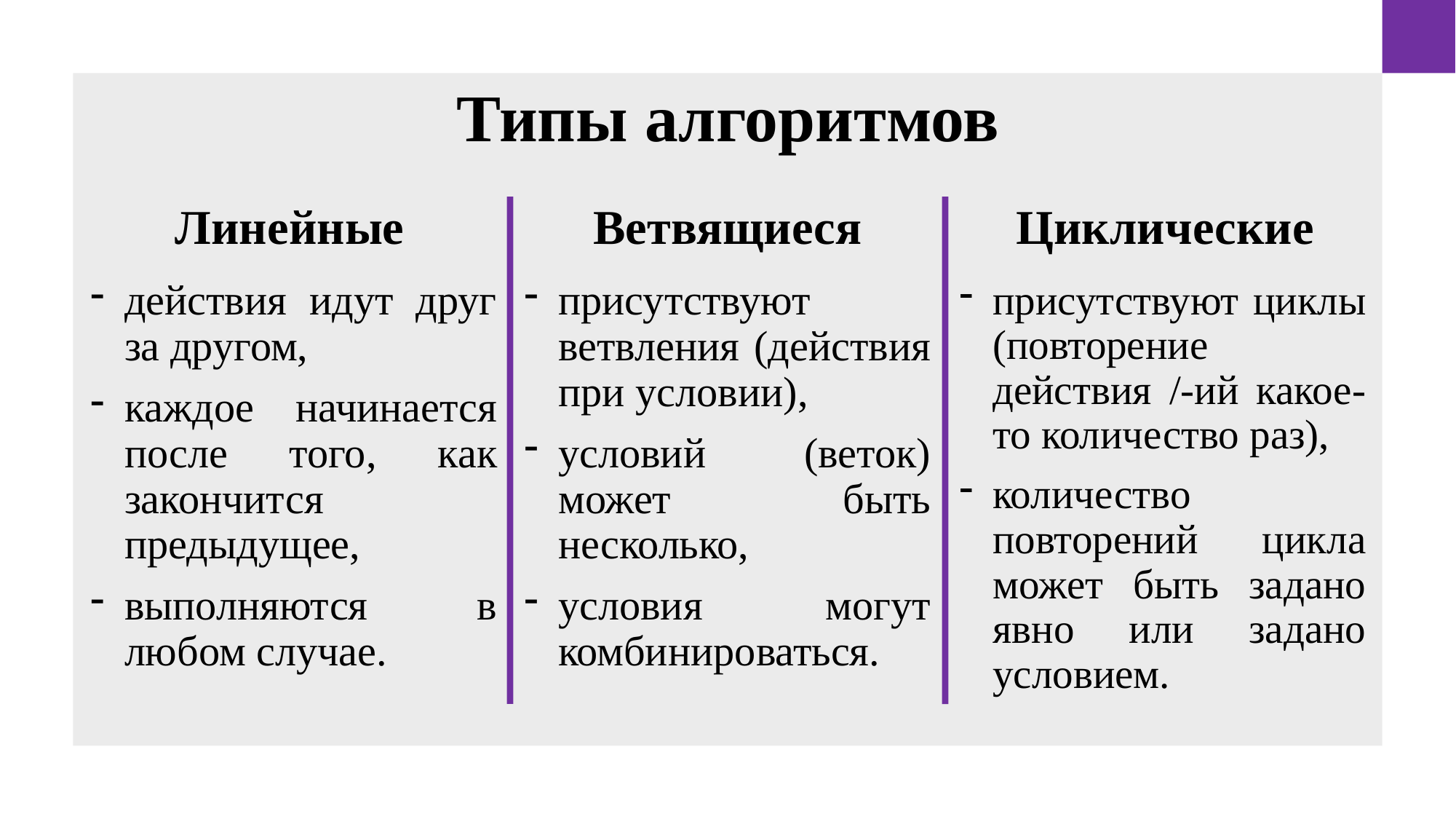

# Типы алгоритмов

Циклические
Линейные
Ветвящиеся

действия идут друг за другом,
каждое начинается после того, как закончится предыдущее,
выполняются в любом случае.
присутствуют ветвления (действия при условии),
условий (веток) может быть несколько,
условия могут комбинироваться.
присутствуют циклы (повторение действия /-ий какое-то количество раз),
количество повторений цикла может быть задано явно или задано условием.